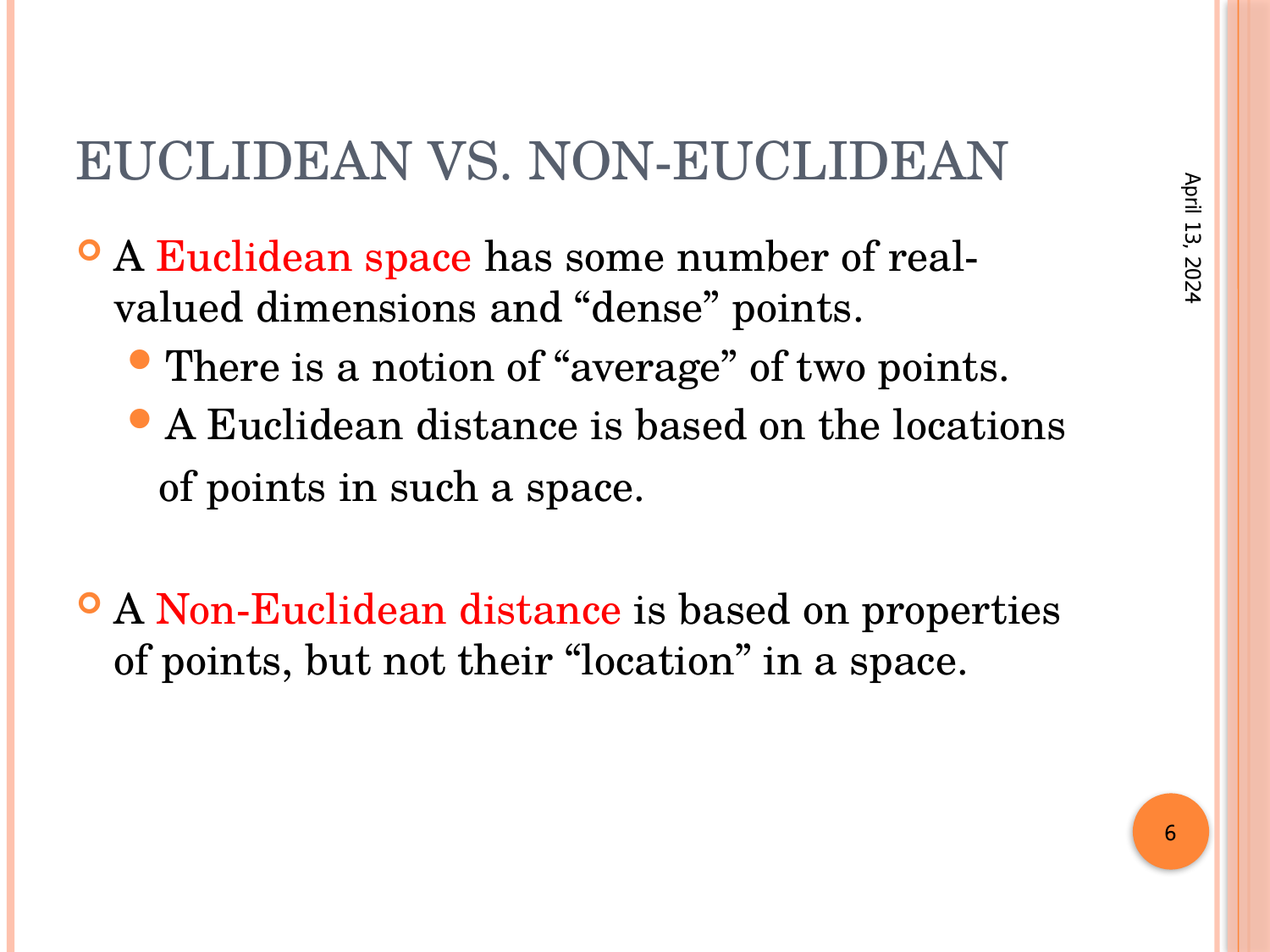

# Euclidean Vs. Non-Euclidean
April 13, 2024
A Euclidean space has some number of real-valued dimensions and “dense” points.
There is a notion of “average” of two points.
A Euclidean distance is based on the locations
       of points in such a space.

A Non-Euclidean distance is based on properties of points, but not their “location” in a space.
6